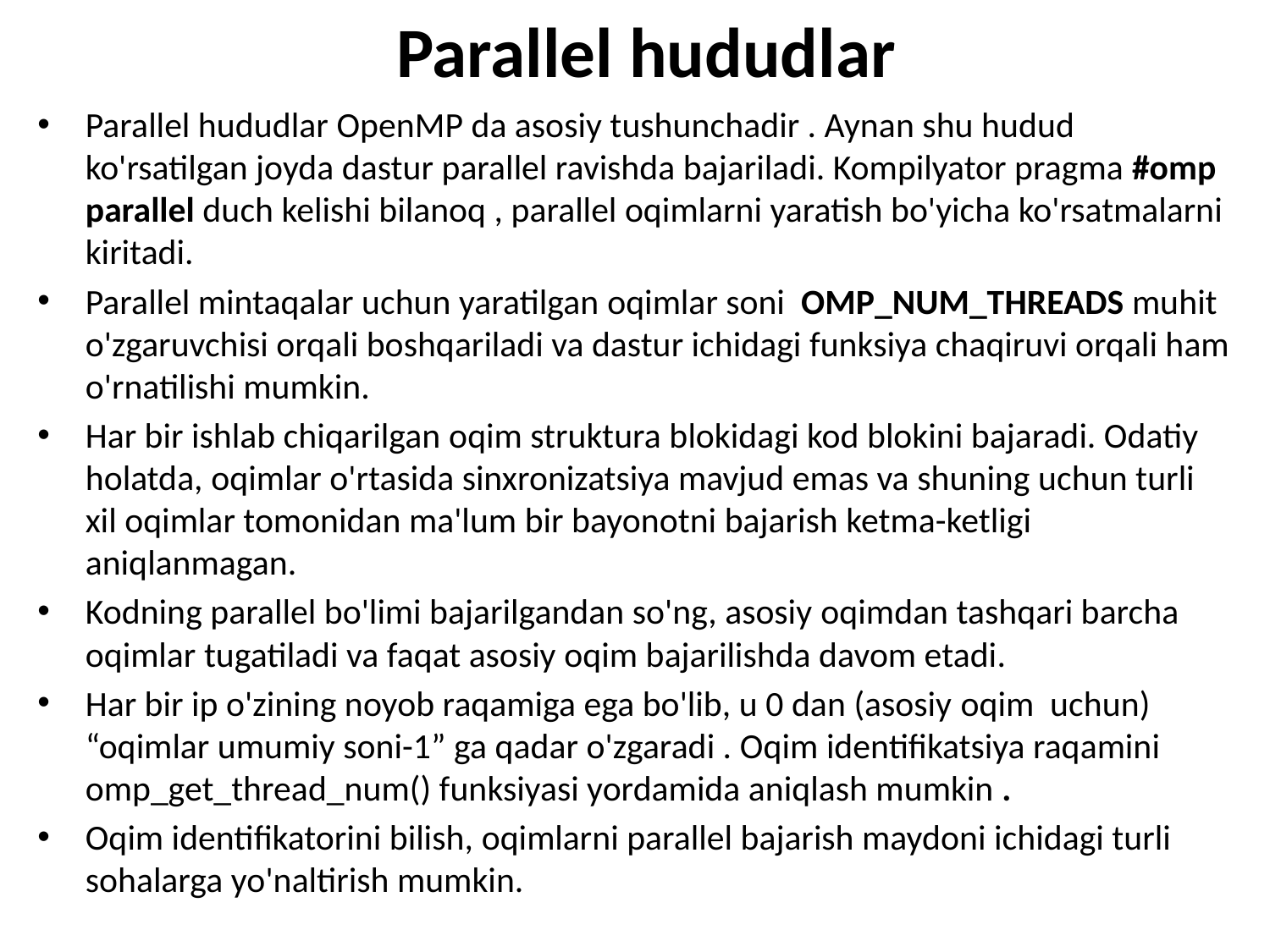

# Parallel hududlar
Parallel hududlar OpenMP da asosiy tushunchadir . Aynan shu hudud ko'rsatilgan joyda dastur parallel ravishda bajariladi. Kompilyator pragma #omp parallel duch kelishi bilanoq , parallel oqimlarni yaratish bo'yicha ko'rsatmalarni kiritadi.
Parallel mintaqalar uchun yaratilgan oqimlar soni  OMP_NUM_THREADS muhit o'zgaruvchisi orqali boshqariladi va dastur ichidagi funksiya chaqiruvi orqali ham o'rnatilishi mumkin.
Har bir ishlab chiqarilgan oqim struktura blokidagi kod blokini bajaradi. Odatiy holatda, oqimlar o'rtasida sinxronizatsiya mavjud emas va shuning uchun turli xil oqimlar tomonidan ma'lum bir bayonotni bajarish ketma-ketligi aniqlanmagan.
Kodning parallel bo'limi bajarilgandan so'ng, asosiy oqimdan tashqari barcha oqimlar tugatiladi va faqat asosiy oqim bajarilishda davom etadi.
Har bir ip o'zining noyob raqamiga ega bo'lib, u 0 dan (asosiy oqim  uchun) “oqimlar umumiy soni-1” ga qadar o'zgaradi . Oqim identifikatsiya raqamini omp_get_thread_num() funksiyasi yordamida aniqlash mumkin .
Oqim identifikatorini bilish, oqimlarni parallel bajarish maydoni ichidagi turli sohalarga yo'naltirish mumkin.